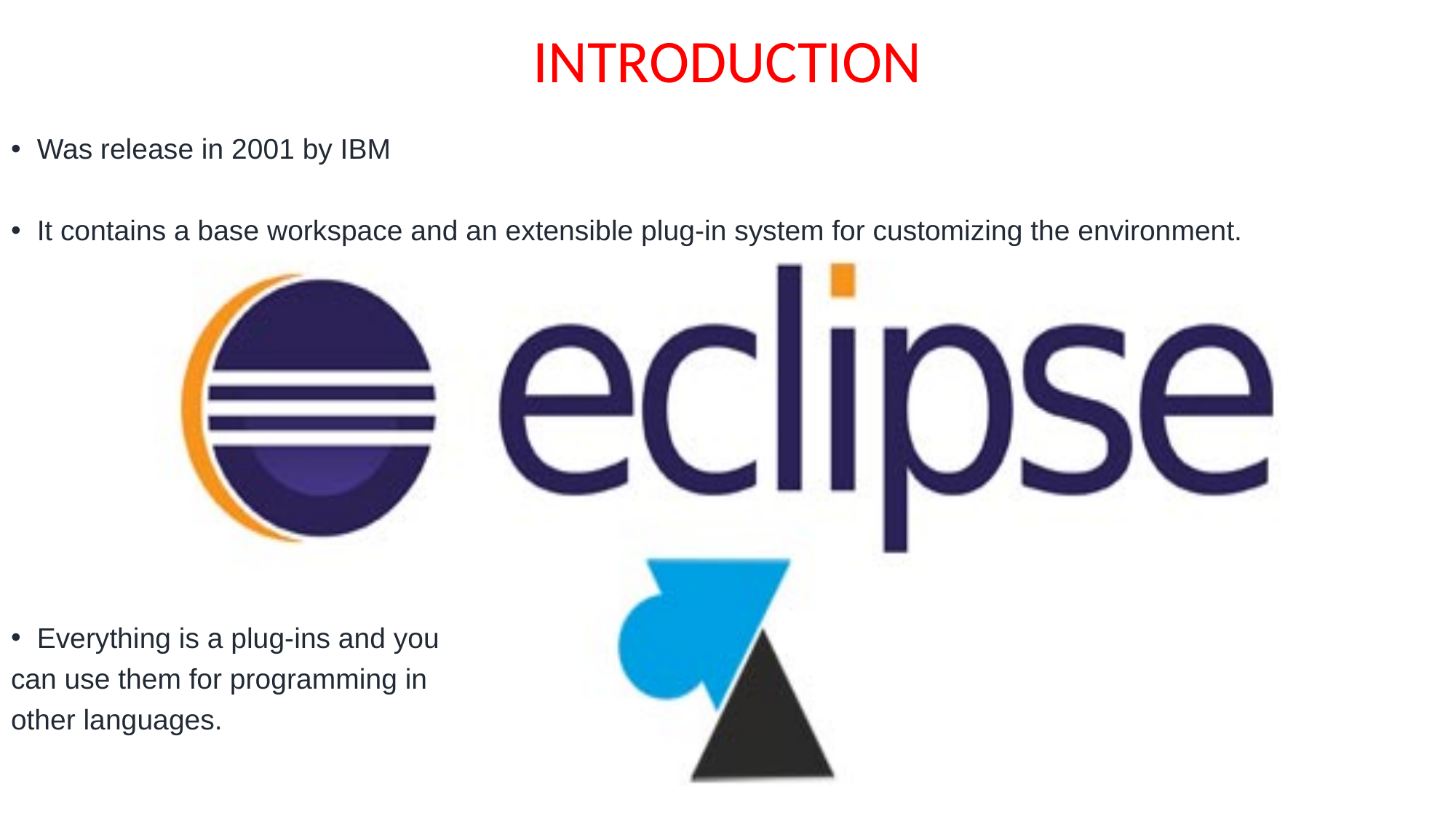

INTRODUCTION
Was release in 2001 by IBM

It contains a base workspace and an extensible plug-in system for customizing the environment.

Everything is a plug-ins and you
can use them for programming in
other languages.